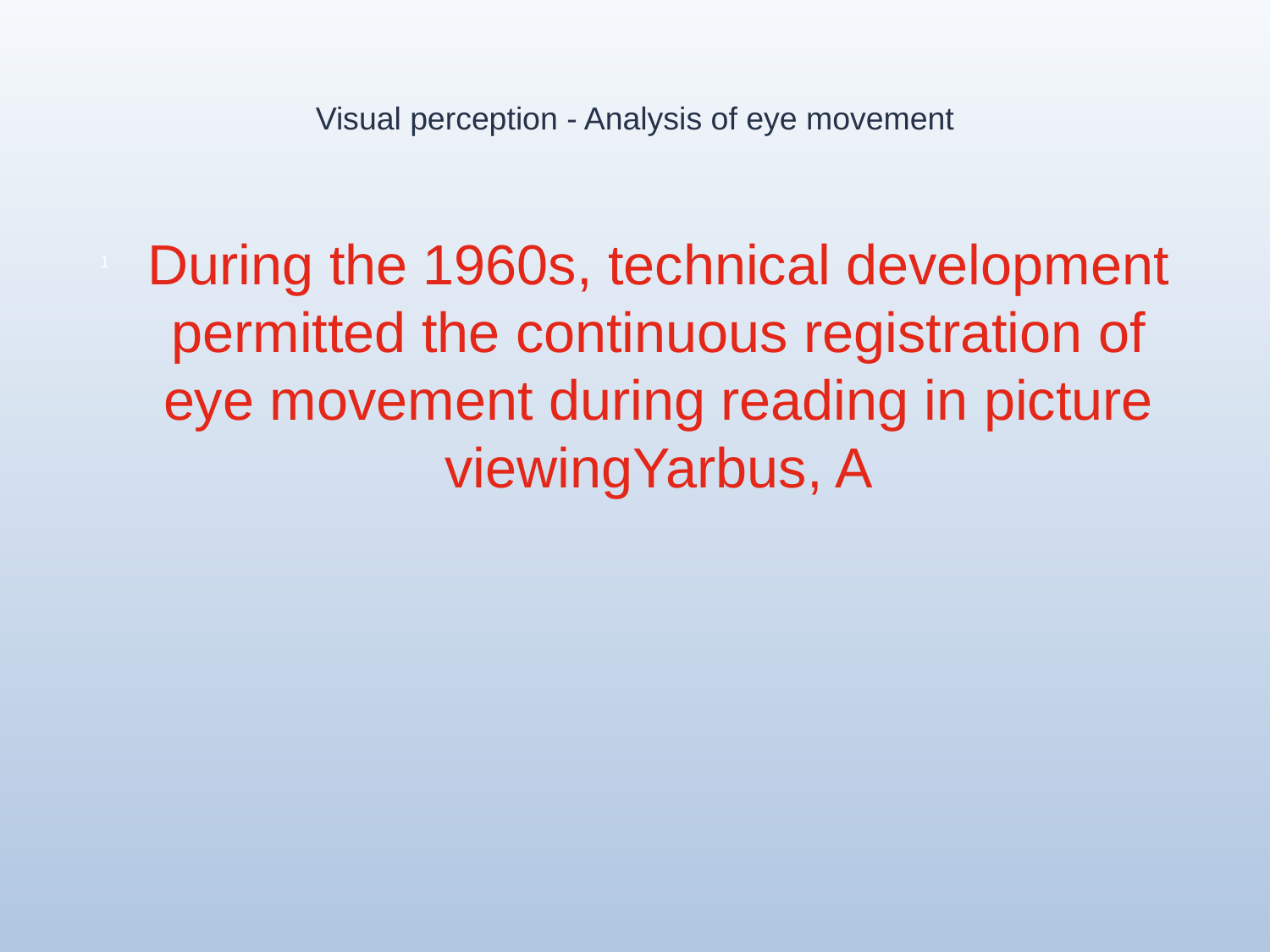

# Visual perception - Analysis of eye movement
During the 1960s, technical development permitted the continuous registration of eye movement during reading in picture viewingYarbus, A